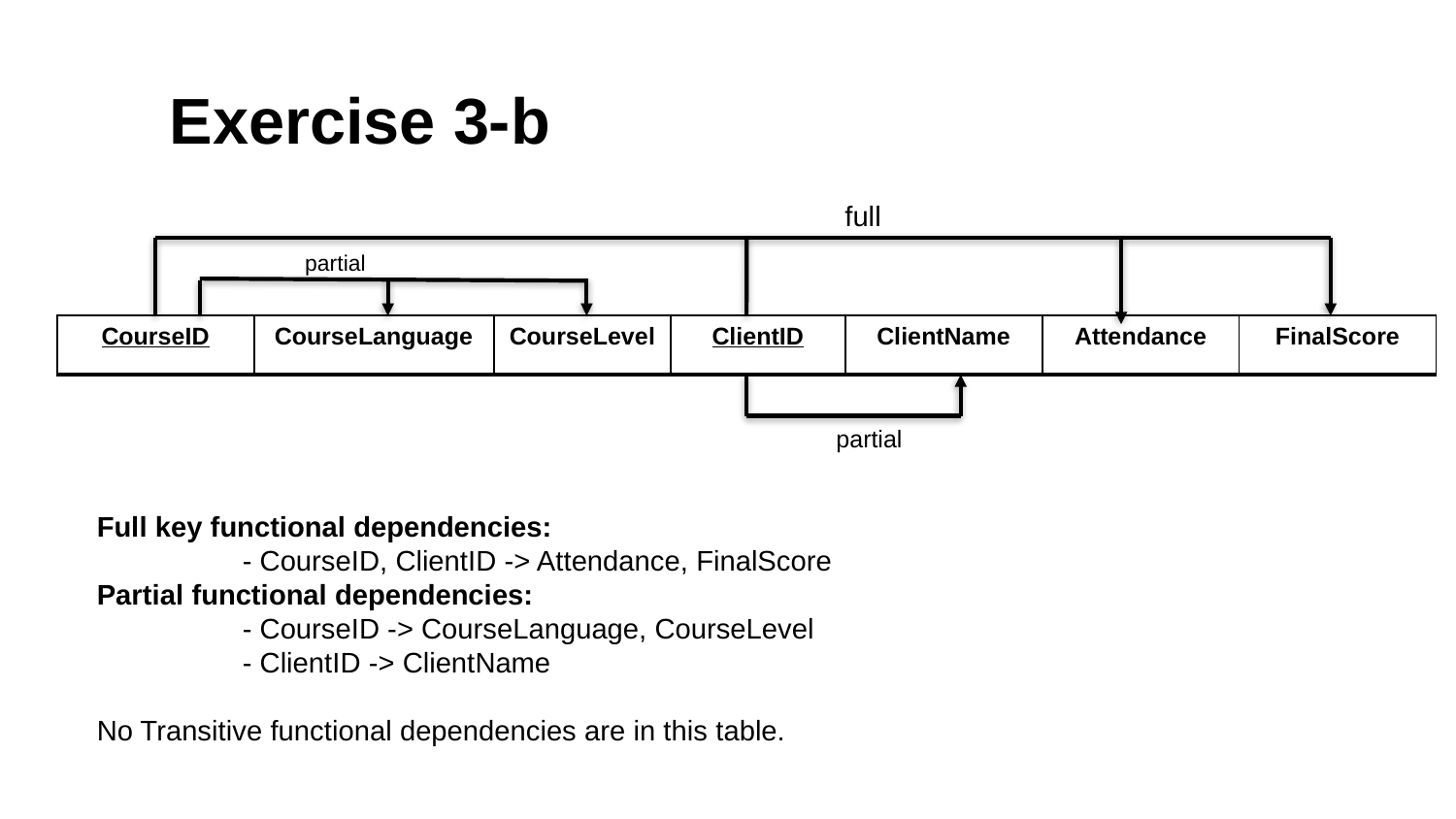

# Exercise 3-b
full
partial
| CourseID | CourseLanguage | CourseLevel | ClientID | ClientName | Attendance | FinalScore |
| --- | --- | --- | --- | --- | --- | --- |
partial
Full key functional dependencies:
	- CourseID, ClientID -> Attendance, FinalScore
Partial functional dependencies:
	- CourseID -> CourseLanguage, CourseLevel
	- ClientID -> ClientName

No Transitive functional dependencies are in this table.